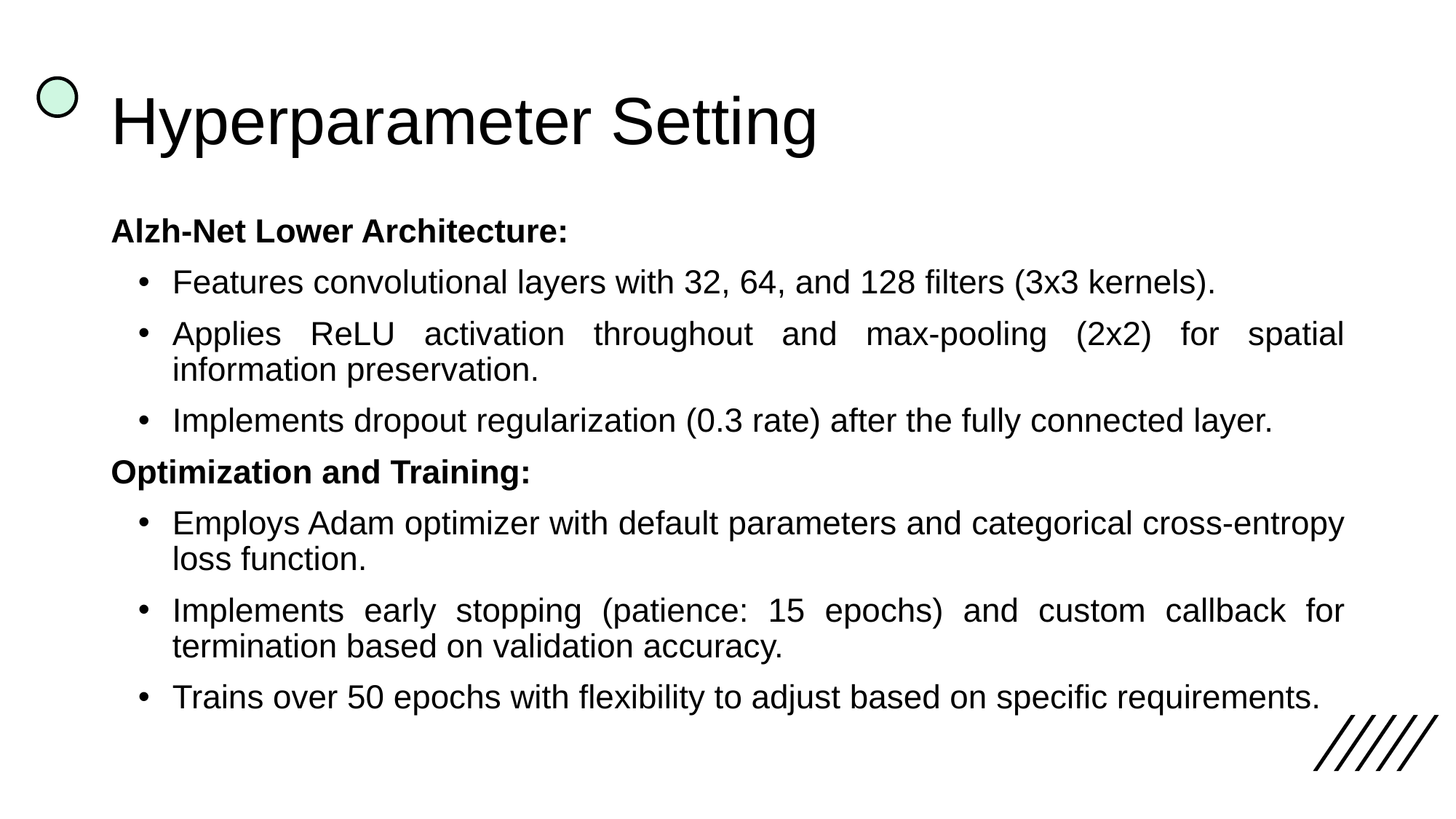

# Hyperparameter Setting
Alzh-Net Lower Architecture:
Features convolutional layers with 32, 64, and 128 filters (3x3 kernels).
Applies ReLU activation throughout and max-pooling (2x2) for spatial information preservation.
Implements dropout regularization (0.3 rate) after the fully connected layer.
Optimization and Training:
Employs Adam optimizer with default parameters and categorical cross-entropy loss function.
Implements early stopping (patience: 15 epochs) and custom callback for termination based on validation accuracy.
Trains over 50 epochs with flexibility to adjust based on specific requirements.